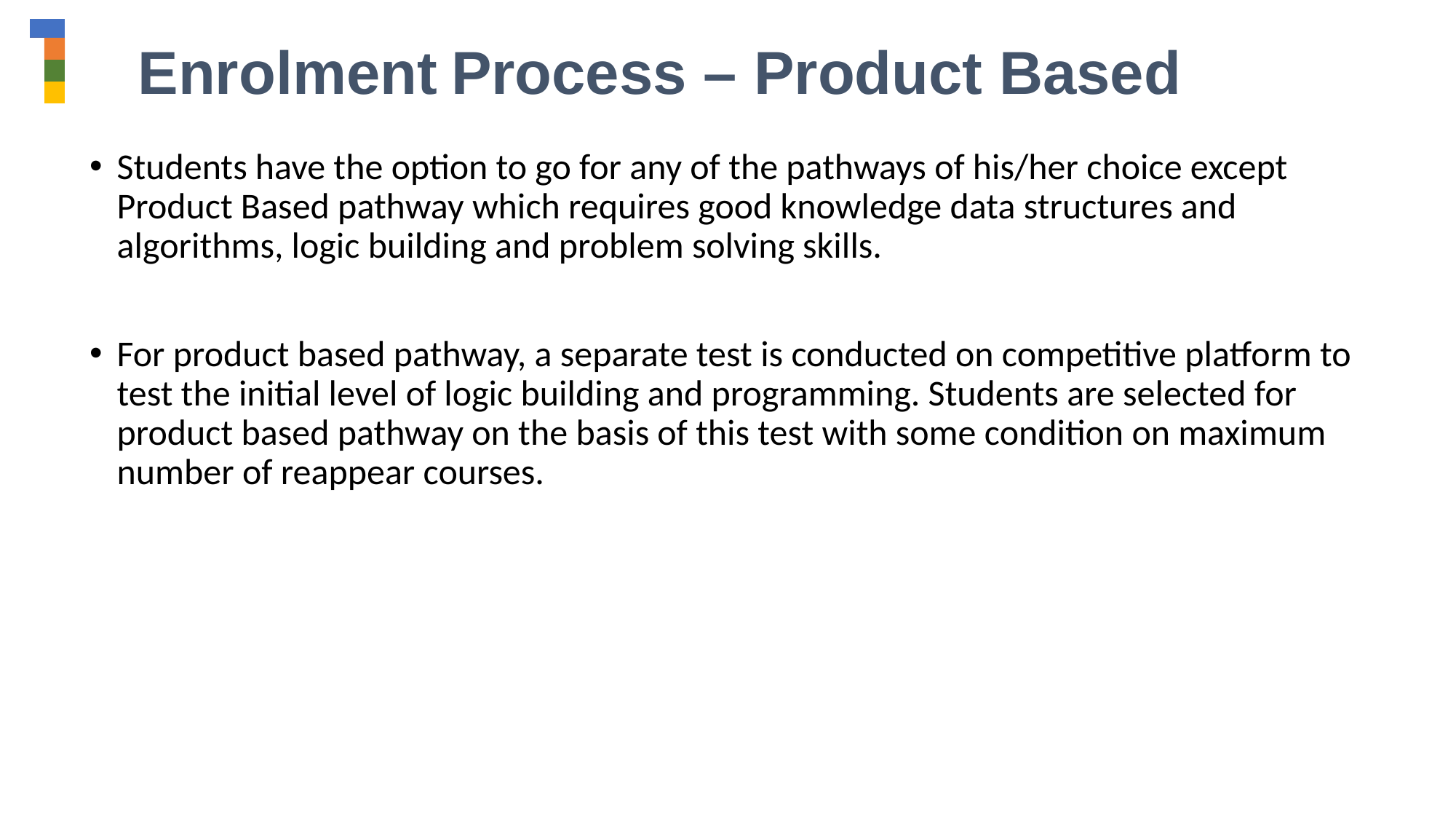

Enrolment Process – Product Based
Students have the option to go for any of the pathways of his/her choice except Product Based pathway which requires good knowledge data structures and algorithms, logic building and problem solving skills.

For product based pathway, a separate test is conducted on competitive platform to test the initial level of logic building and programming. Students are selected for product based pathway on the basis of this test with some condition on maximum number of reappear courses.